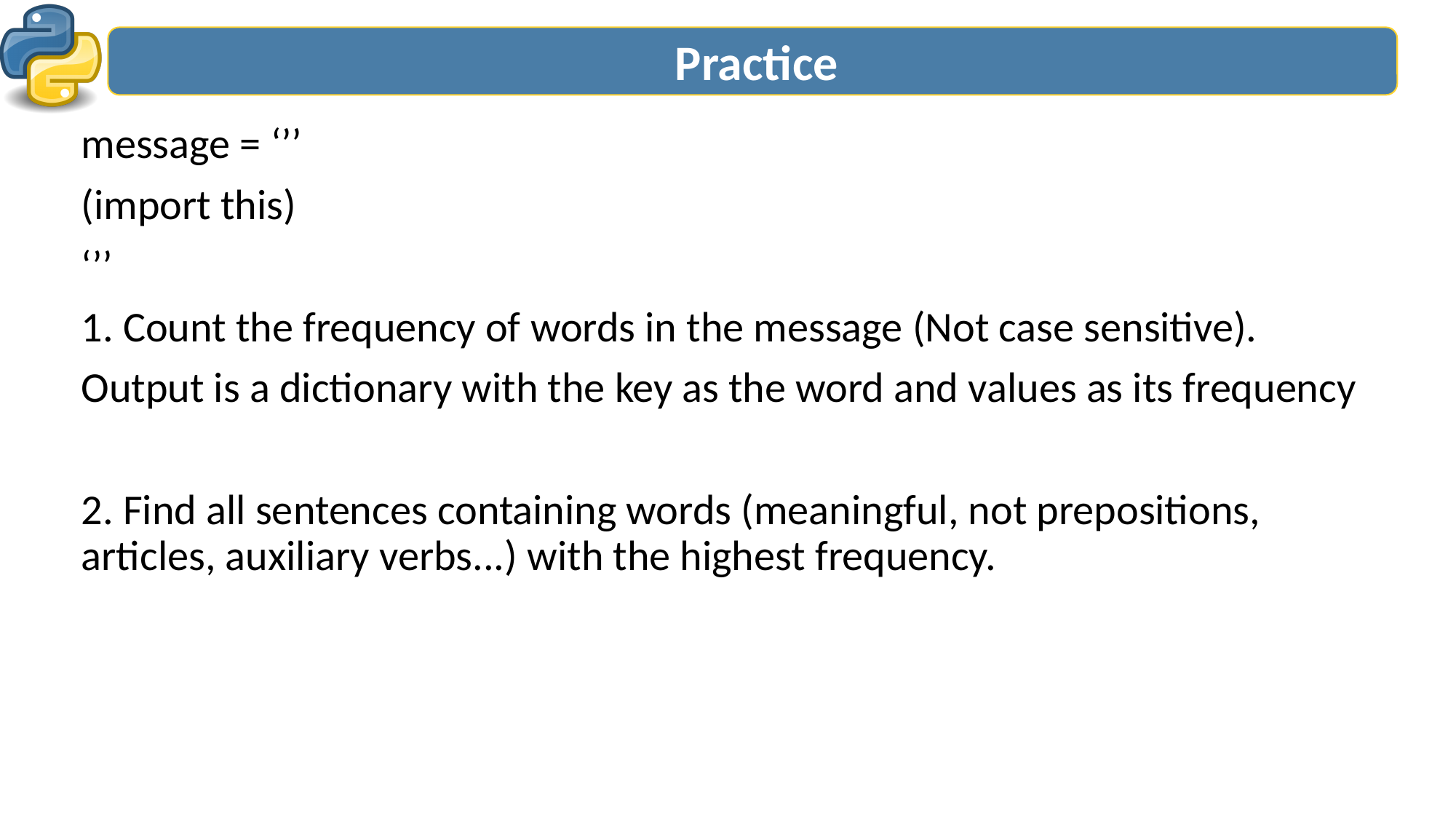

# Practice
message = ‘’’
(import this)
‘’’
1. Count the frequency of words in the message (Not case sensitive).
Output is a dictionary with the key as the word and values as its frequency

2. Find all sentences containing words (meaningful, not prepositions, articles, auxiliary verbs...) with the highest frequency.